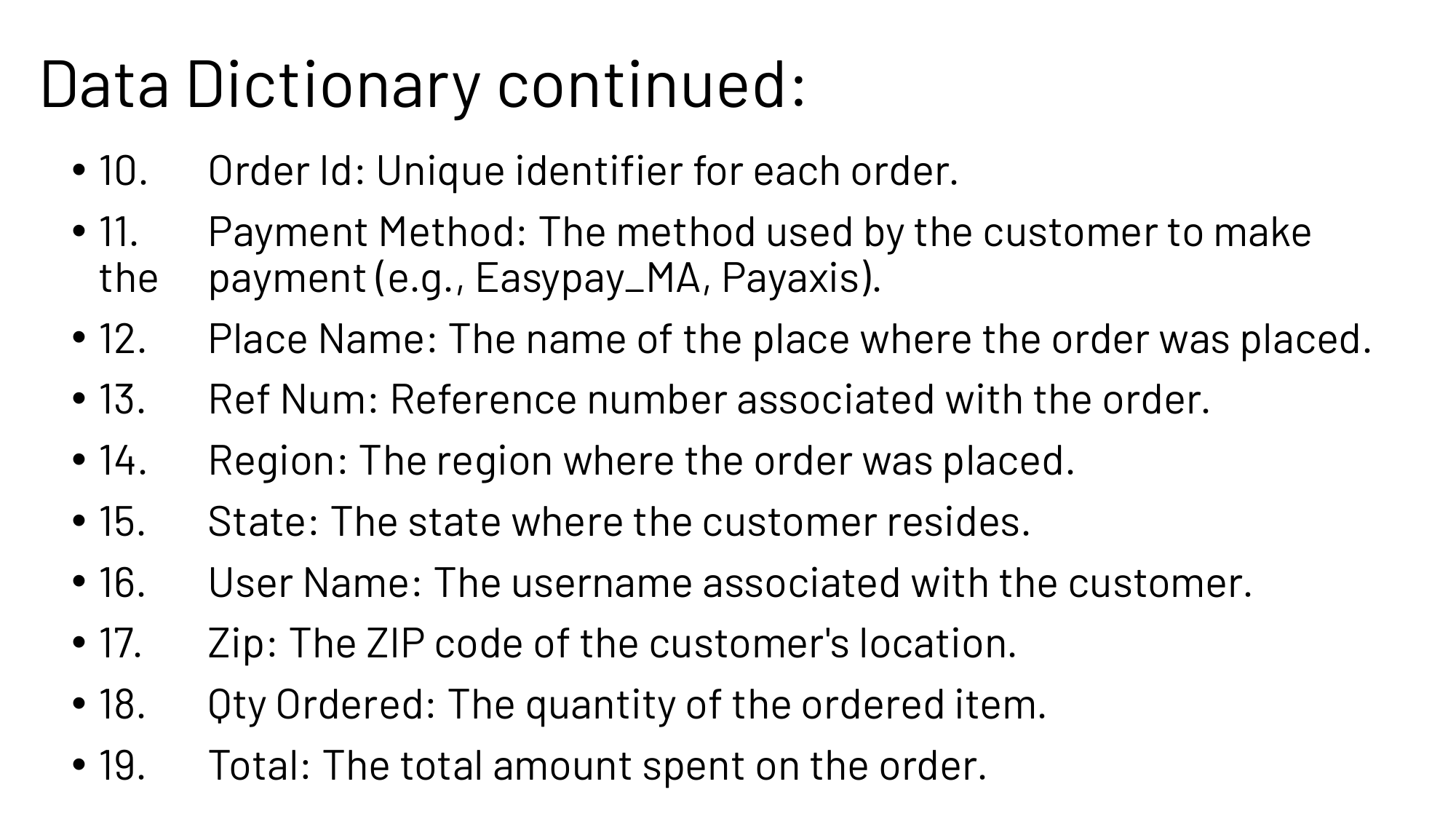

# Data Dictionary continued:
10.	Order Id: Unique identifier for each order.
11.	Payment Method: The method used by the customer to make the   	payment (e.g., Easypay_MA, Payaxis).
12.	Place Name: The name of the place where the order was placed.
13.	Ref Num: Reference number associated with the order.
14.	Region: The region where the order was placed.
15.	State: The state where the customer resides.
16.	User Name: The username associated with the customer.
17.	Zip: The ZIP code of the customer's location.
18.	Qty Ordered: The quantity of the ordered item.
19.	Total: The total amount spent on the order.